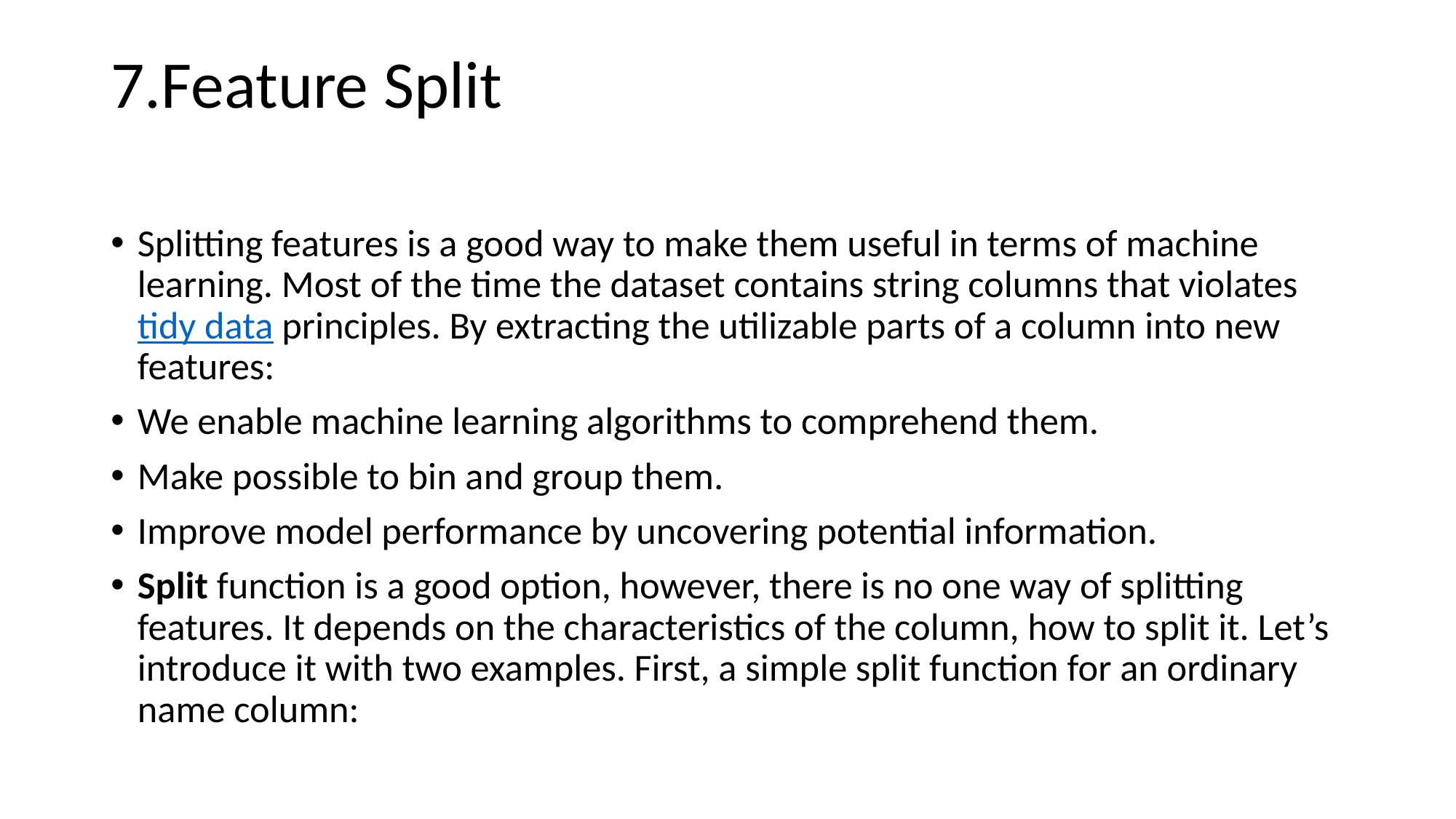

# 7.Feature Split

Splitting features is a good way to make them useful in terms of machine learning. Most of the time the dataset contains string columns that violates tidy data principles. By extracting the utilizable parts of a column into new features:
We enable machine learning algorithms to comprehend them.
Make possible to bin and group them.
Improve model performance by uncovering potential information.
Split function is a good option, however, there is no one way of splitting features. It depends on the characteristics of the column, how to split it. Let’s introduce it with two examples. First, a simple split function for an ordinary name column: